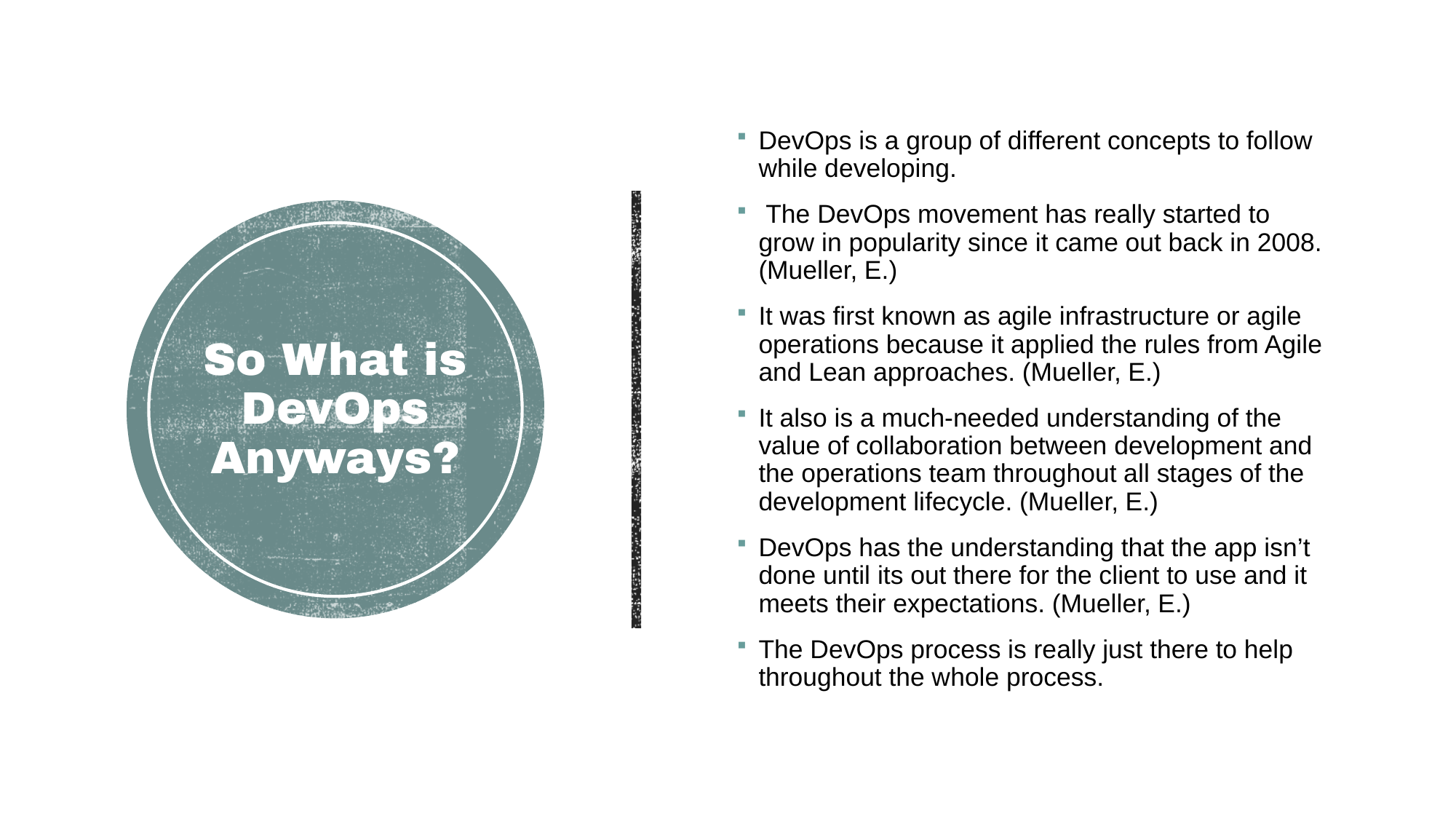

DevOps is a group of different concepts to follow while developing.
 The DevOps movement has really started to grow in popularity since it came out back in 2008. (Mueller, E.)
It was first known as agile infrastructure or agile operations because it applied the rules from Agile and Lean approaches. (Mueller, E.)
It also is a much-needed understanding of the value of collaboration between development and the operations team throughout all stages of the development lifecycle. (Mueller, E.)
DevOps has the understanding that the app isn’t done until its out there for the client to use and it meets their expectations. (Mueller, E.)
The DevOps process is really just there to help throughout the whole process.

# So What is DevOps Anyways?